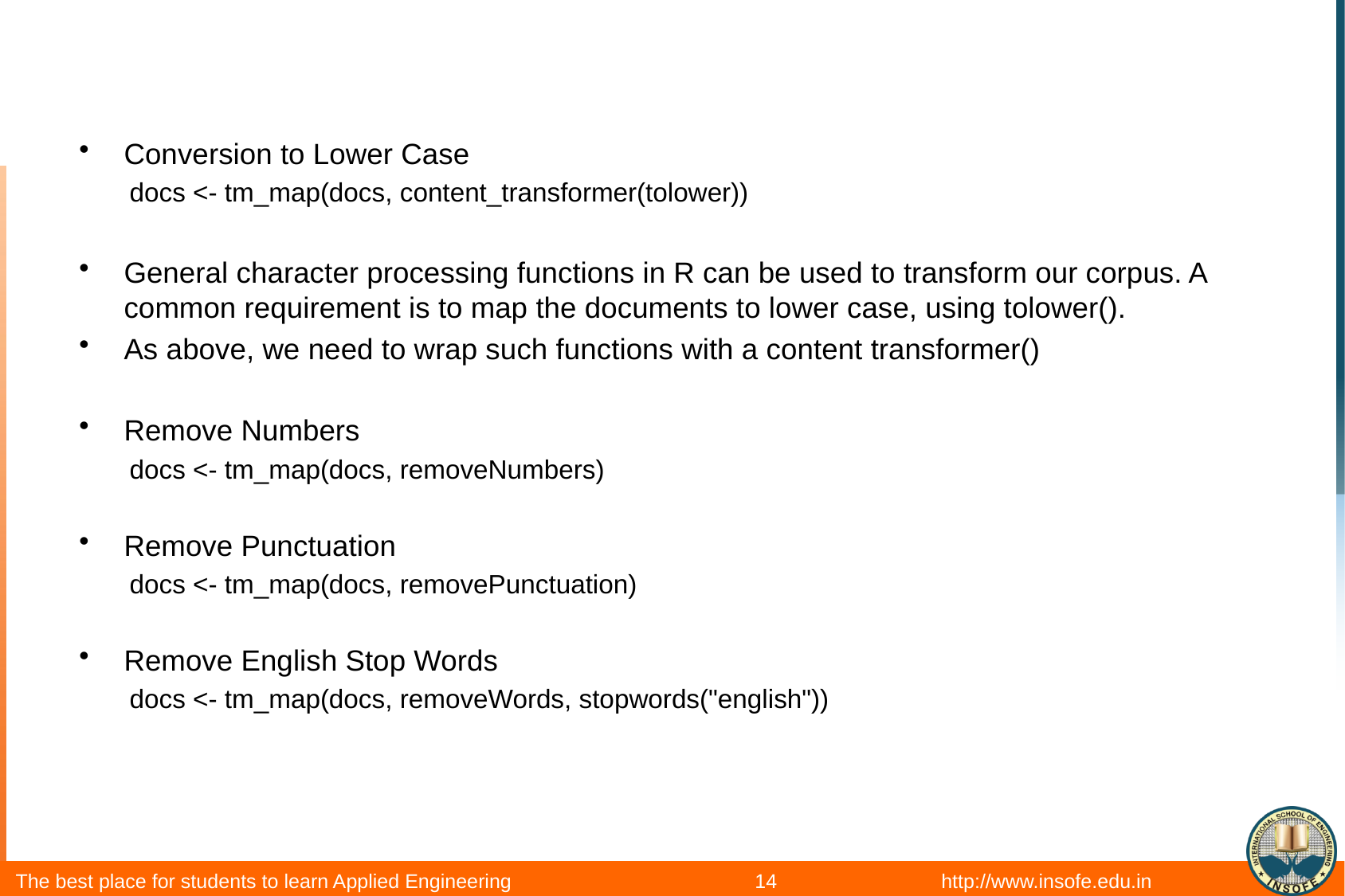

#
Conversion to Lower Case
docs <- tm_map(docs, content_transformer(tolower))

General character processing functions in R can be used to transform our corpus. A common requirement is to map the documents to lower case, using tolower().
As above, we need to wrap such functions with a content transformer()

Remove Numbers
docs <- tm_map(docs, removeNumbers)

Remove Punctuation
docs <- tm_map(docs, removePunctuation)

Remove English Stop Words
docs <- tm_map(docs, removeWords, stopwords("english"))